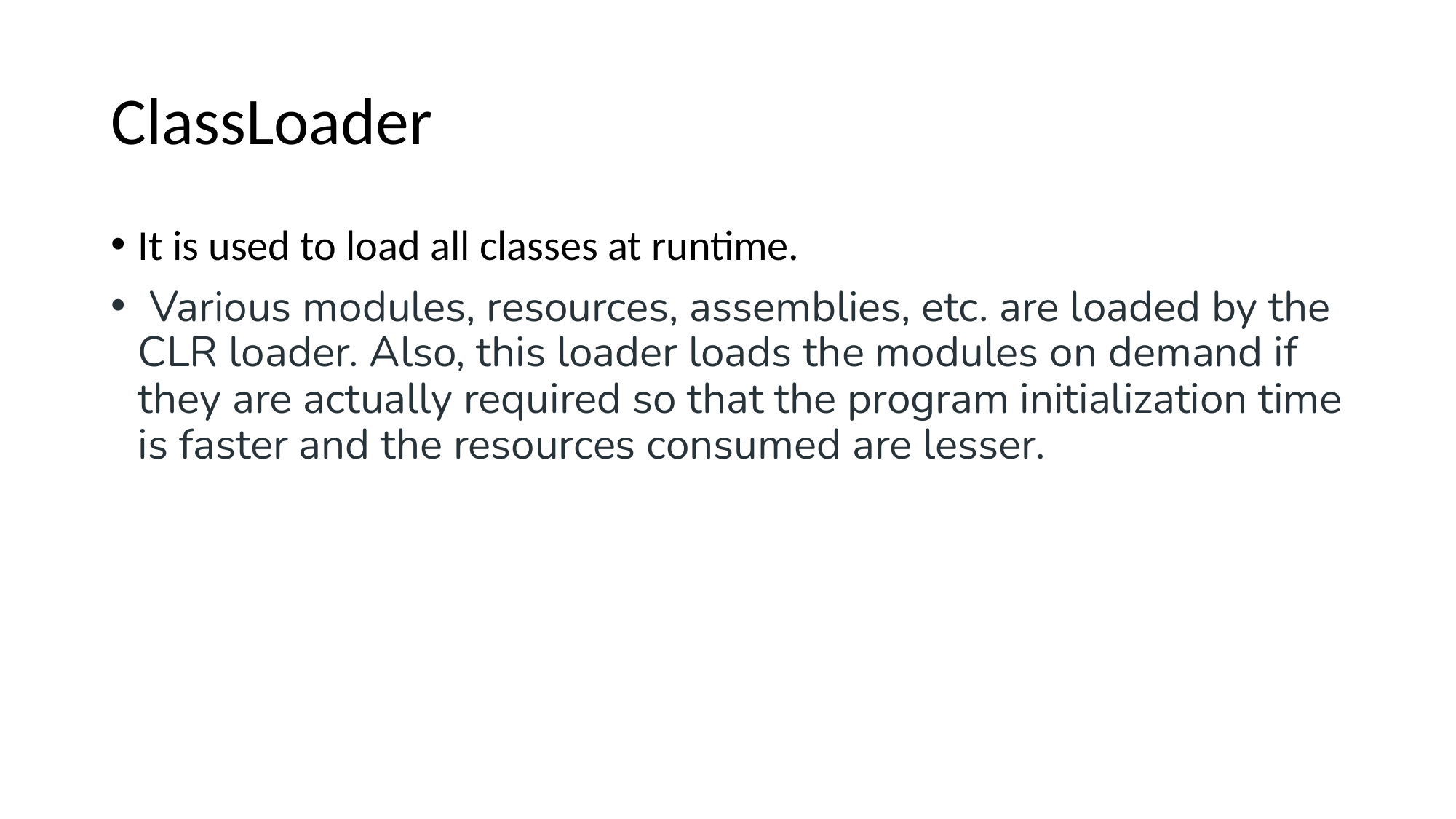

# ClassLoader
It is used to load all classes at runtime.
 Various modules, resources, assemblies, etc. are loaded by the CLR loader. Also, this loader loads the modules on demand if they are actually required so that the program initialization time is faster and the resources consumed are lesser.